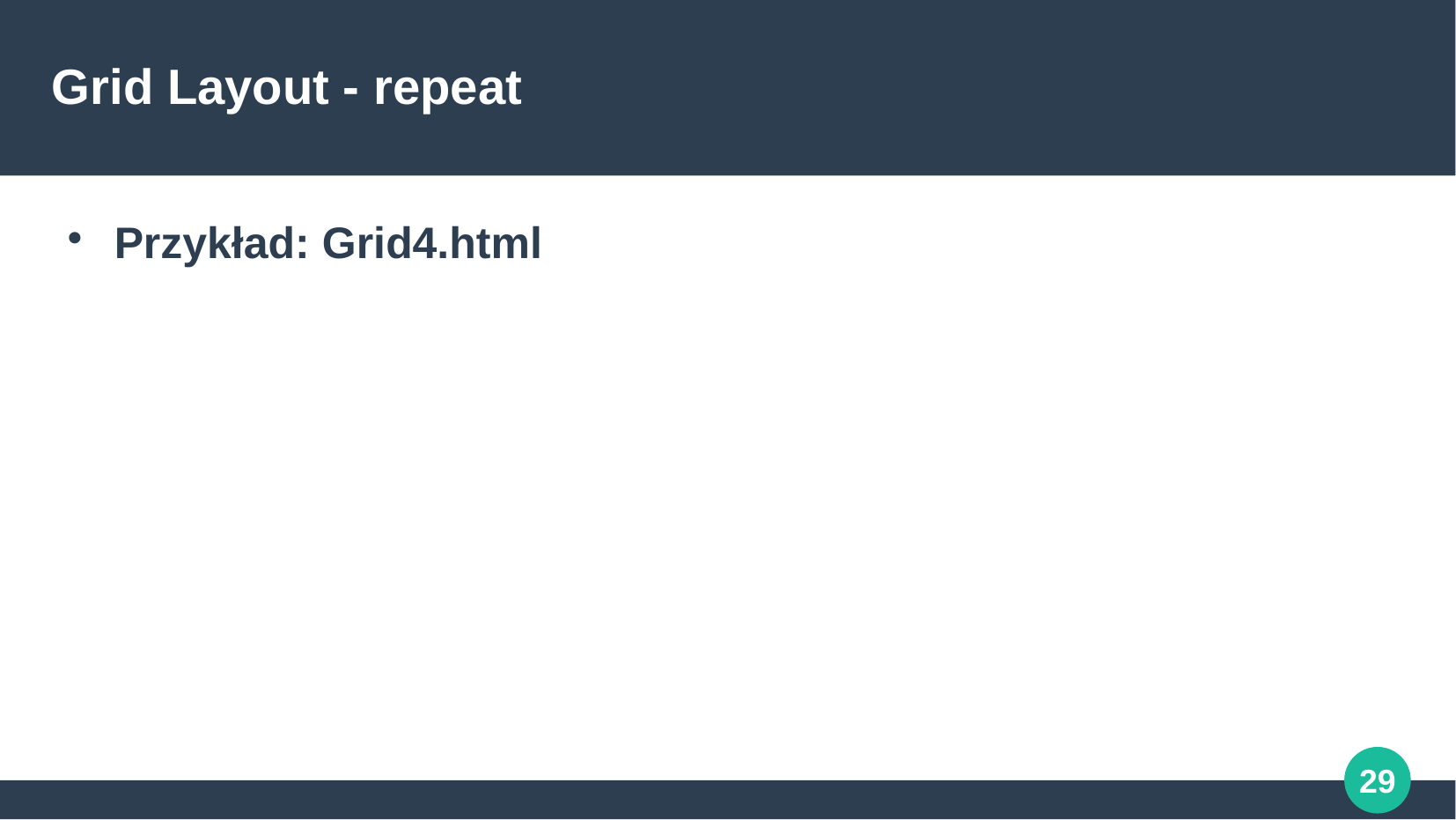

# Grid Layout - repeat
Przykład: Grid4.html